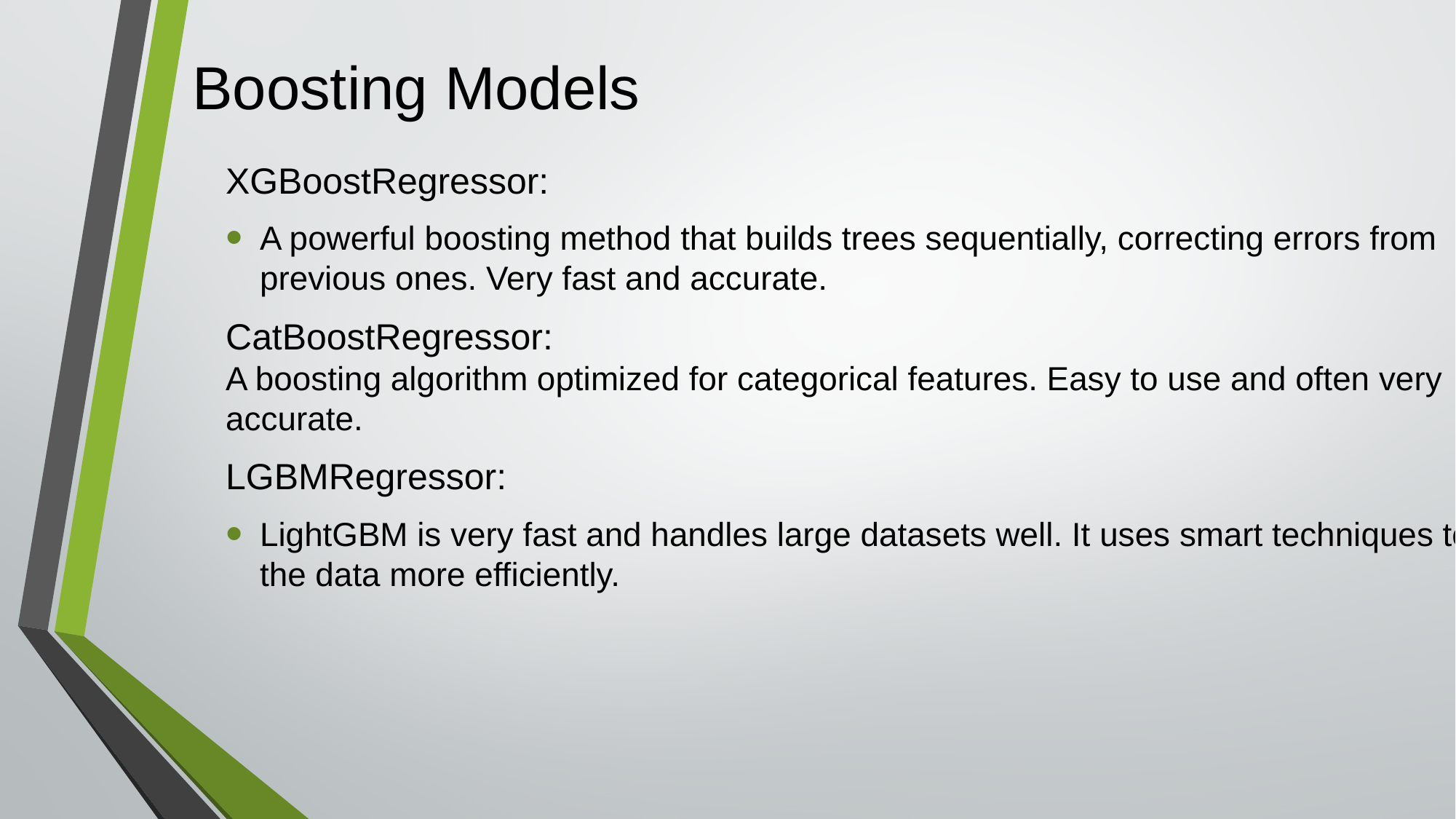

# Boosting Models
XGBoostRegressor:
A powerful boosting method that builds trees sequentially, correcting errors from previous ones. Very fast and accurate.
CatBoostRegressor:
A boosting algorithm optimized for categorical features. Easy to use and often very accurate.
LGBMRegressor:
LightGBM is very fast and handles large datasets well. It uses smart techniques to split the data more efficiently.